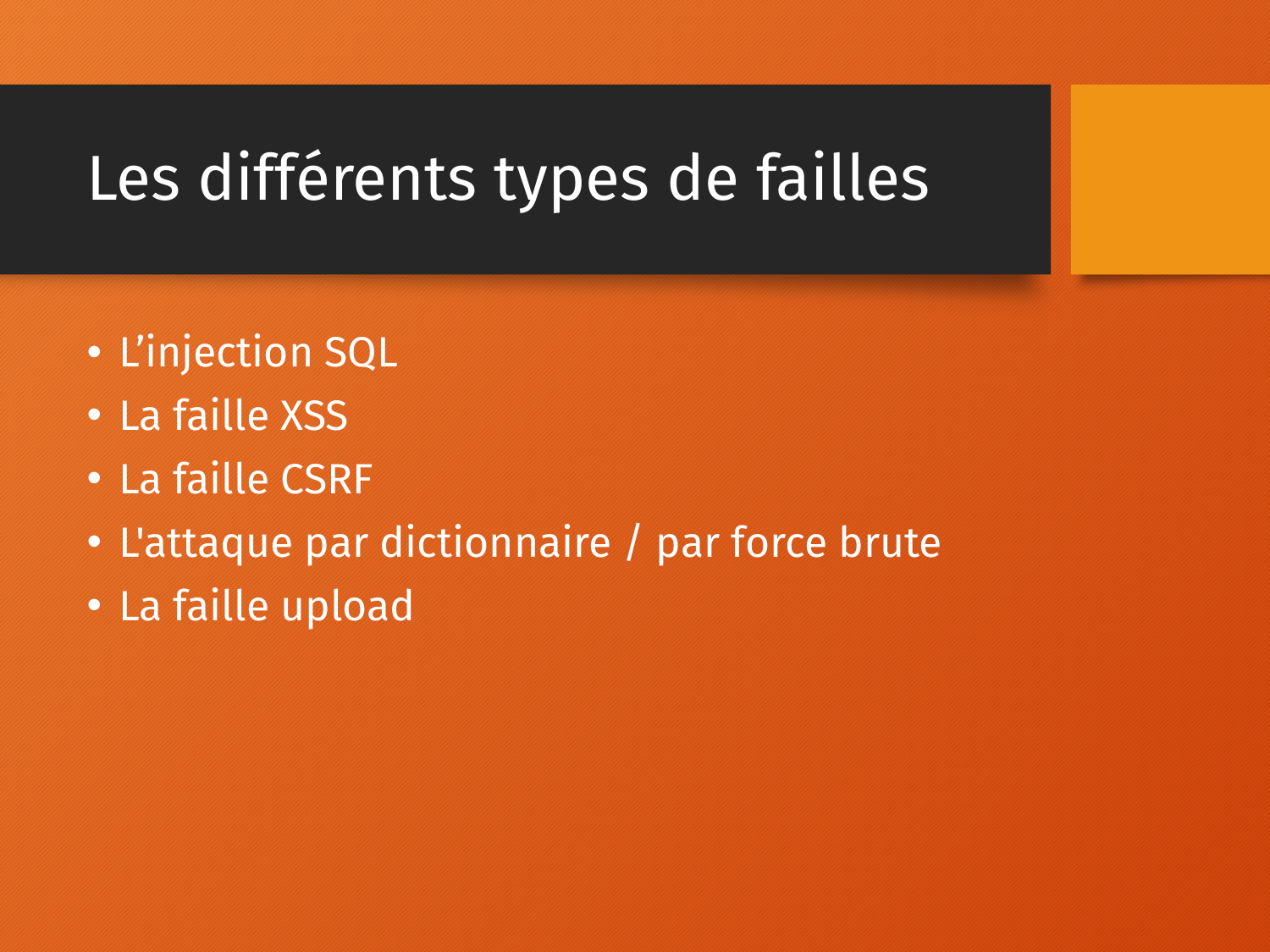

# Les différents types de failles
L’injection SQL
La faille XSS
La faille CSRF
L'attaque par dictionnaire / par force brute
La faille upload